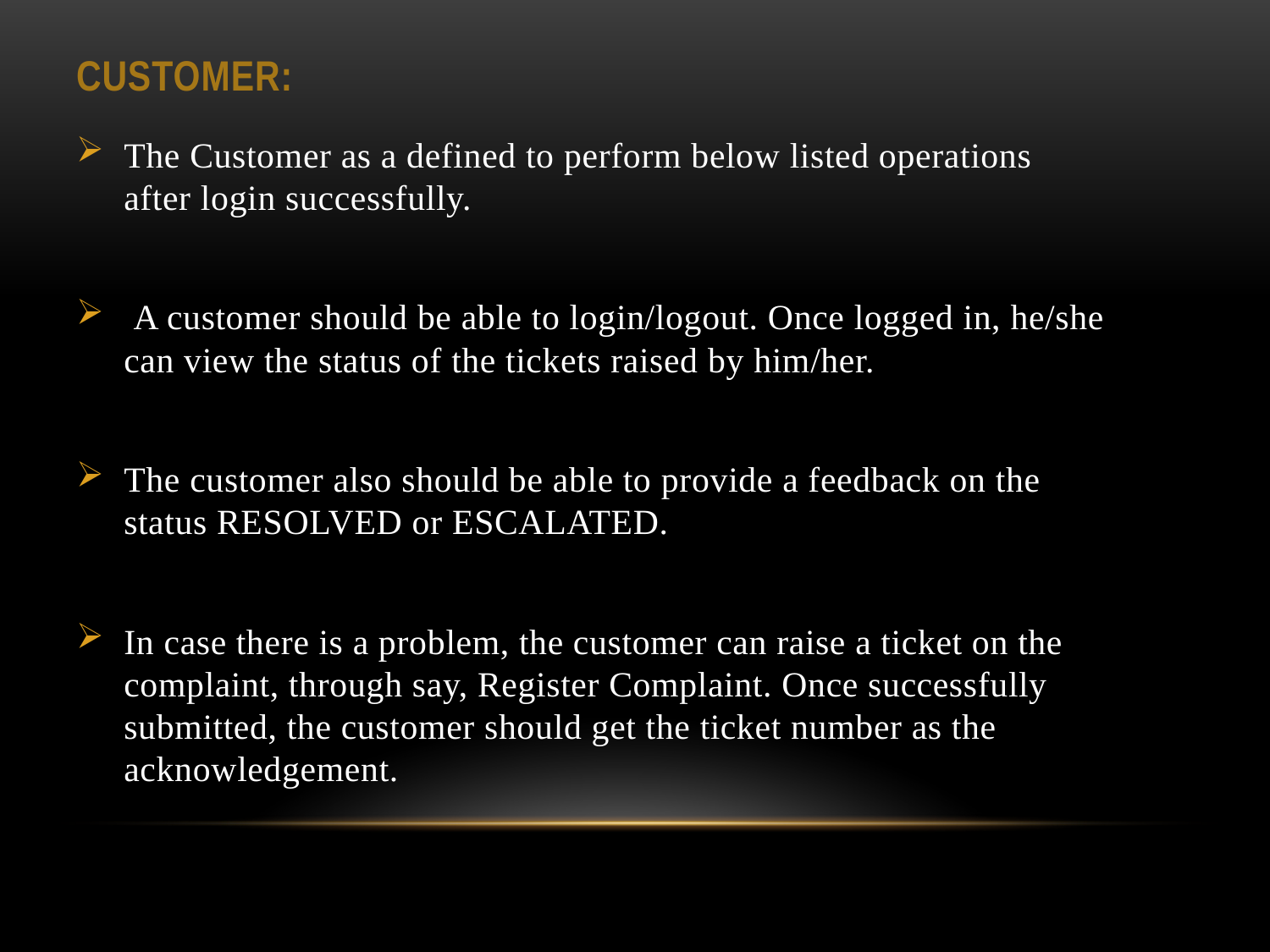

# CUSTOMER:
The Customer as a defined to perform below listed operations after login successfully.

 A customer should be able to login/logout. Once logged in, he/she can view the status of the tickets raised by him/her.

The customer also should be able to provide a feedback on the status RESOLVED or ESCALATED.

In case there is a problem, the customer can raise a ticket on the complaint, through say, Register Complaint. Once successfully submitted, the customer should get the ticket number as the acknowledgement.